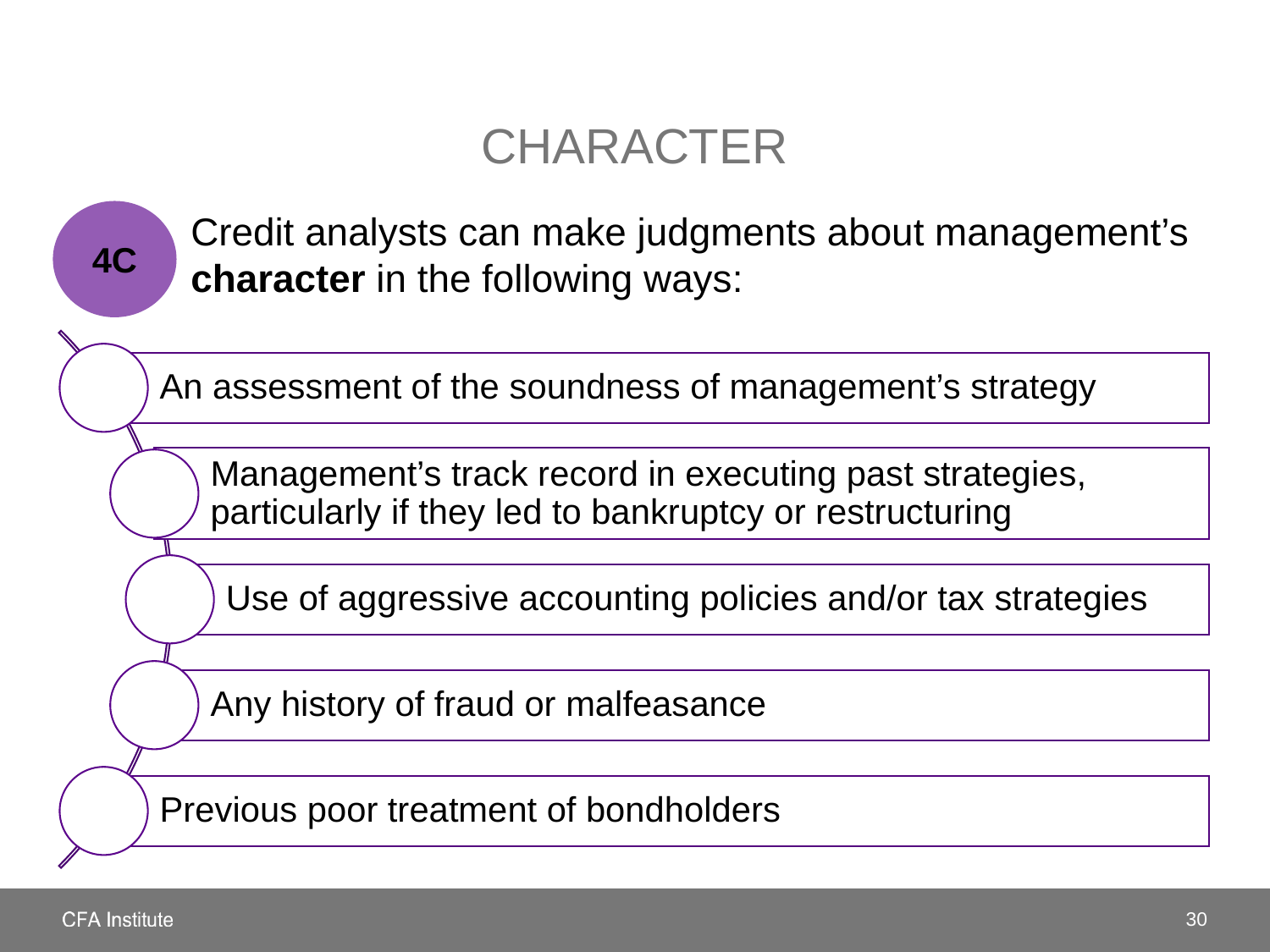

# character
4C
	Credit analysts can make judgments about management’s character in the following ways:
An assessment of the soundness of management’s strategy
Management’s track record in executing past strategies, particularly if they led to bankruptcy or restructuring
Use of aggressive accounting policies and/or tax strategies
Any history of fraud or malfeasance
Previous poor treatment of bondholders
30